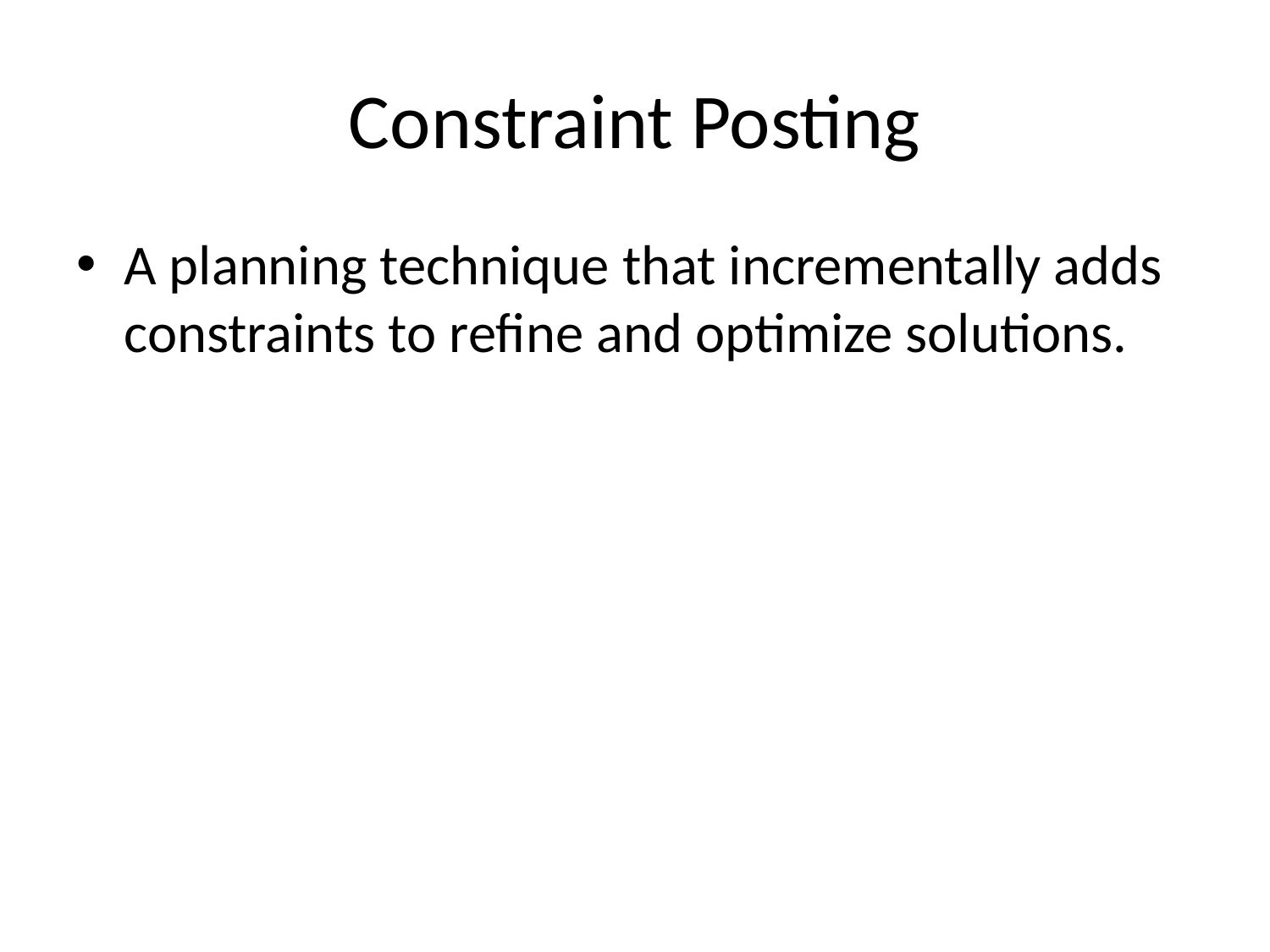

# Constraint Posting
A planning technique that incrementally adds constraints to refine and optimize solutions.